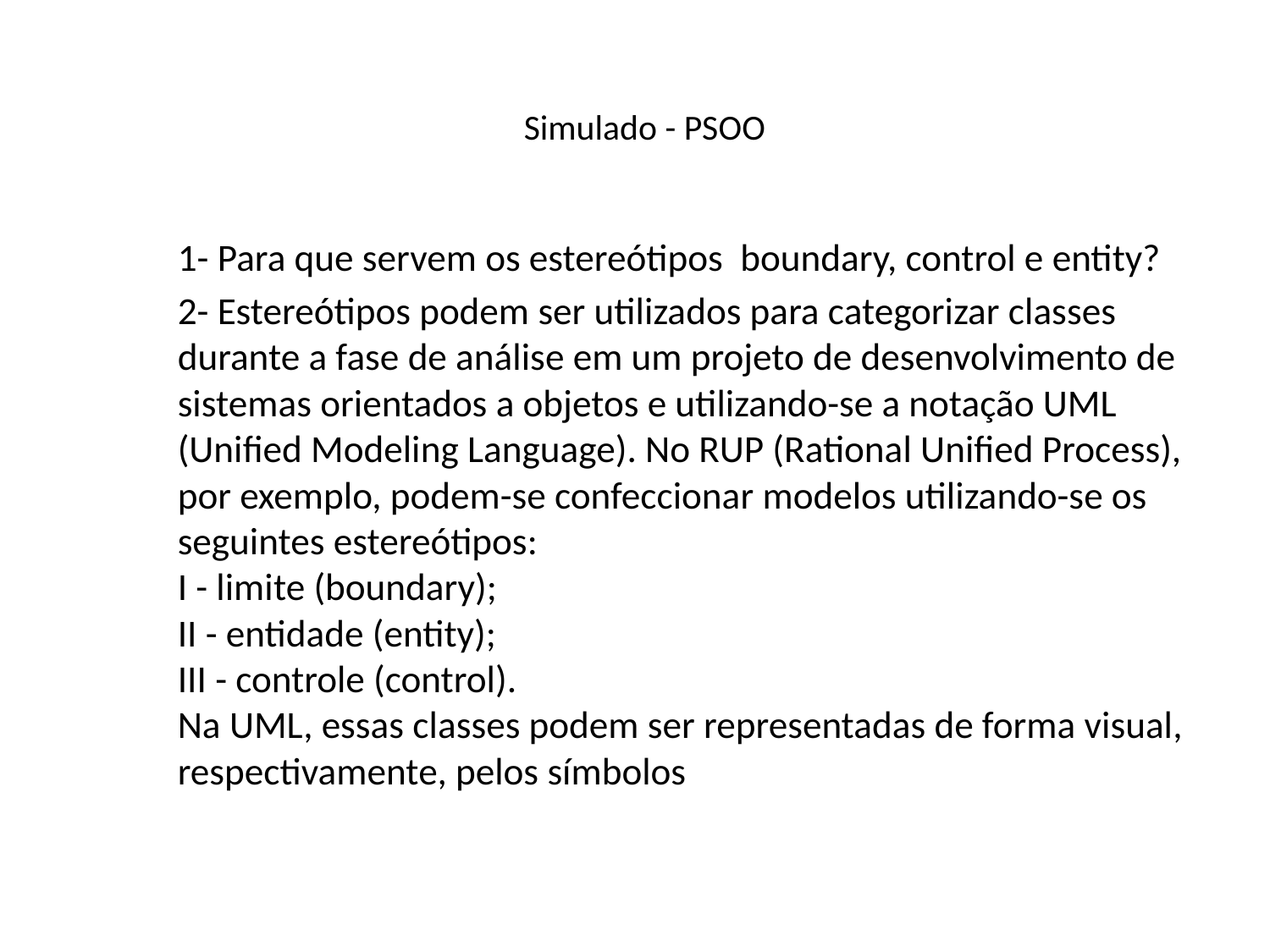

# Simulado - PSOO
1- Para que servem os estereótipos  boundary, control e entity?
2- Estereótipos podem ser utilizados para categorizar classes durante a fase de análise em um projeto de desenvolvimento de sistemas orientados a objetos e utilizando-se a notação UML (Unified Modeling Language). No RUP (Rational Unified Process), por exemplo, podem-se confeccionar modelos utilizando-se os seguintes estereótipos:
I - limite (boundary); 
II - entidade (entity); 
III - controle (control).
Na UML, essas classes podem ser representadas de forma visual, respectivamente, pelos símbolos